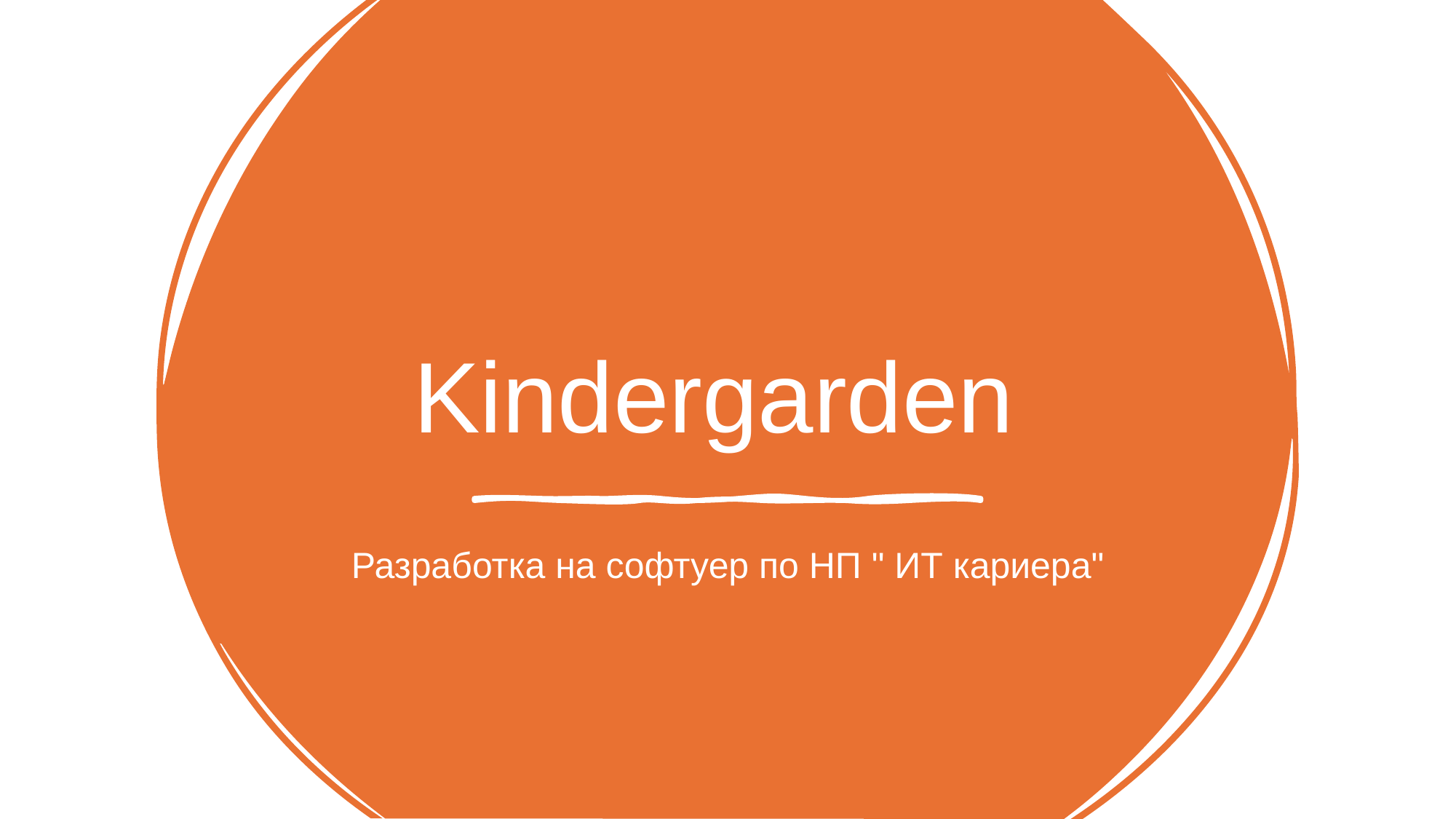

# Kindergarden

Разработка на софтуер по НП " ИТ кариера"